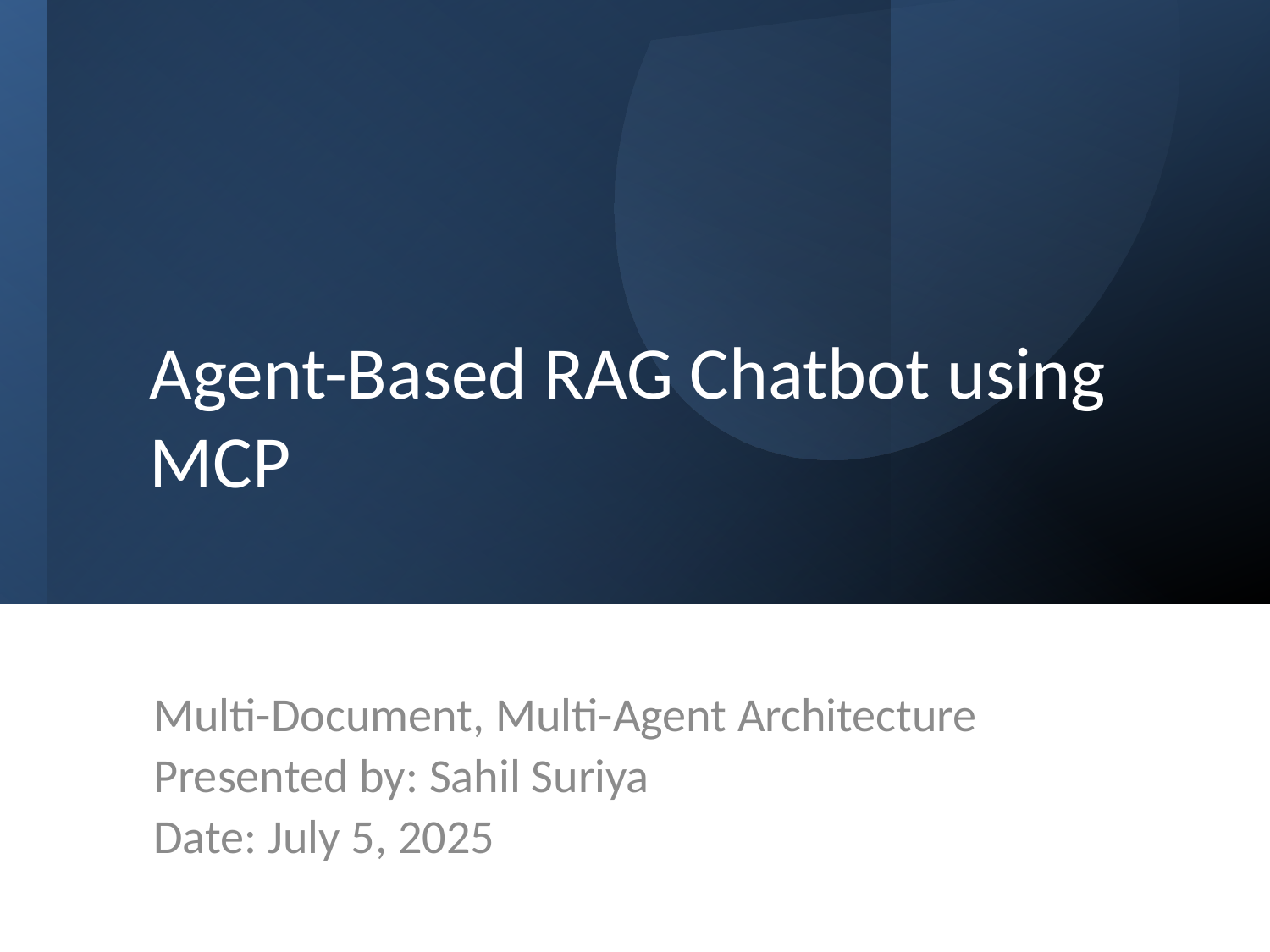

# Agent-Based RAG Chatbot using MCP
Multi-Document, Multi-Agent Architecture
Presented by: Sahil Suriya
Date: July 5, 2025